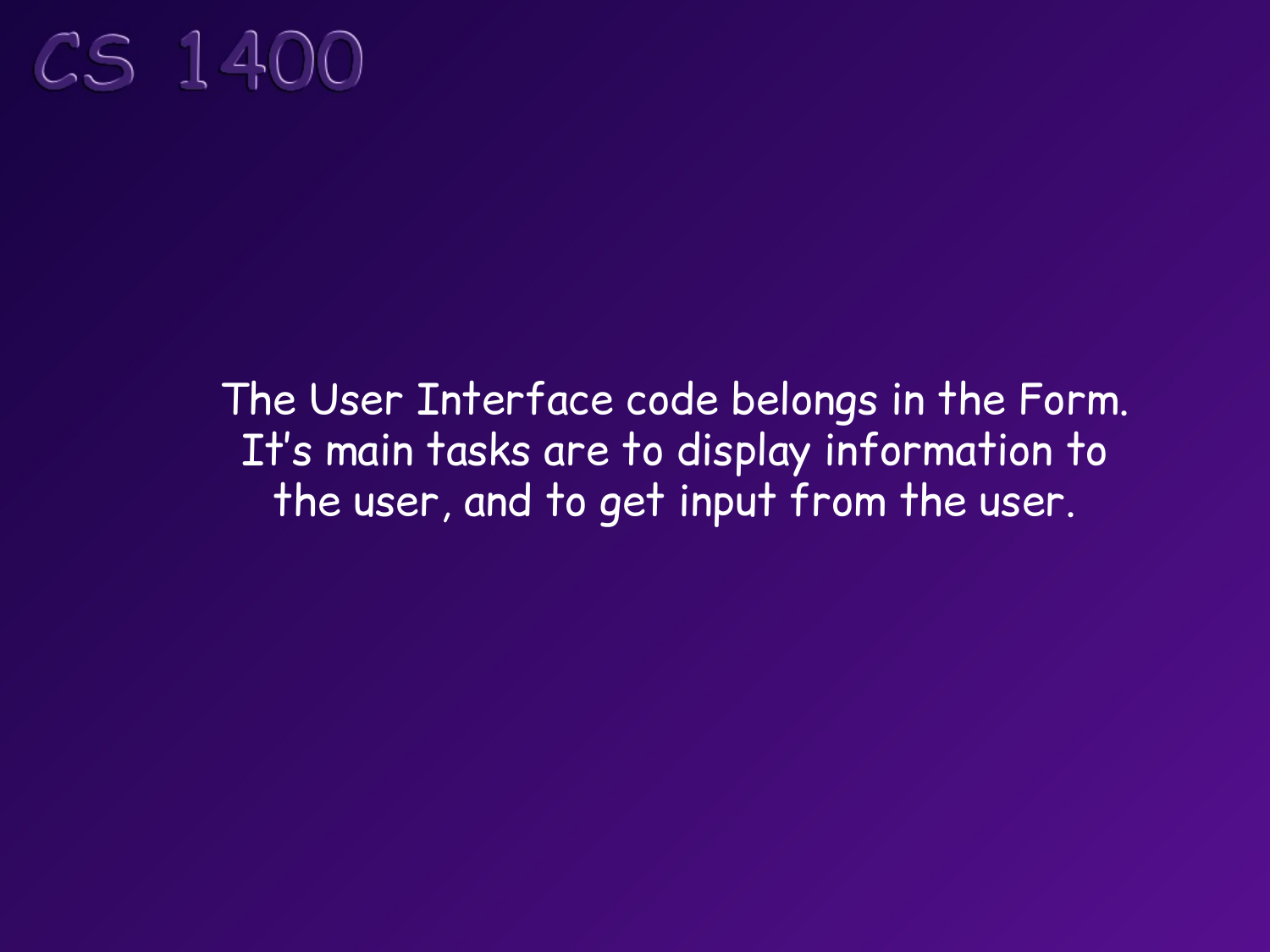

The User Interface code belongs in the Form.
It’s main tasks are to display information to
the user, and to get input from the user.